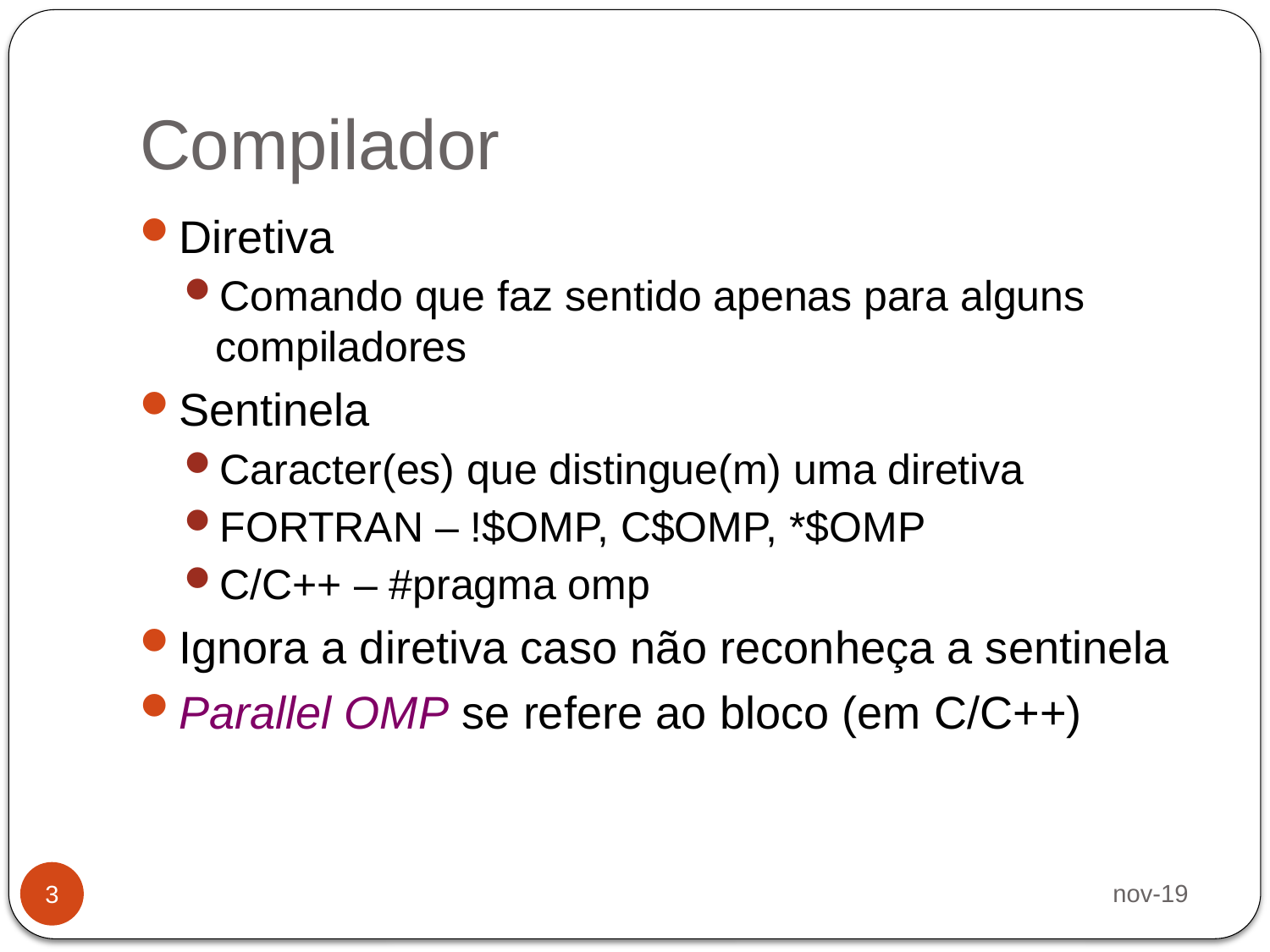

# Compilador
Diretiva
Comando que faz sentido apenas para alguns compiladores
Sentinela
Caracter(es) que distingue(m) uma diretiva
FORTRAN – !$OMP, C$OMP, *$OMP
C/C++ – #pragma omp
Ignora a diretiva caso não reconheça a sentinela
Parallel OMP se refere ao bloco (em C/C++)

nov-19
3